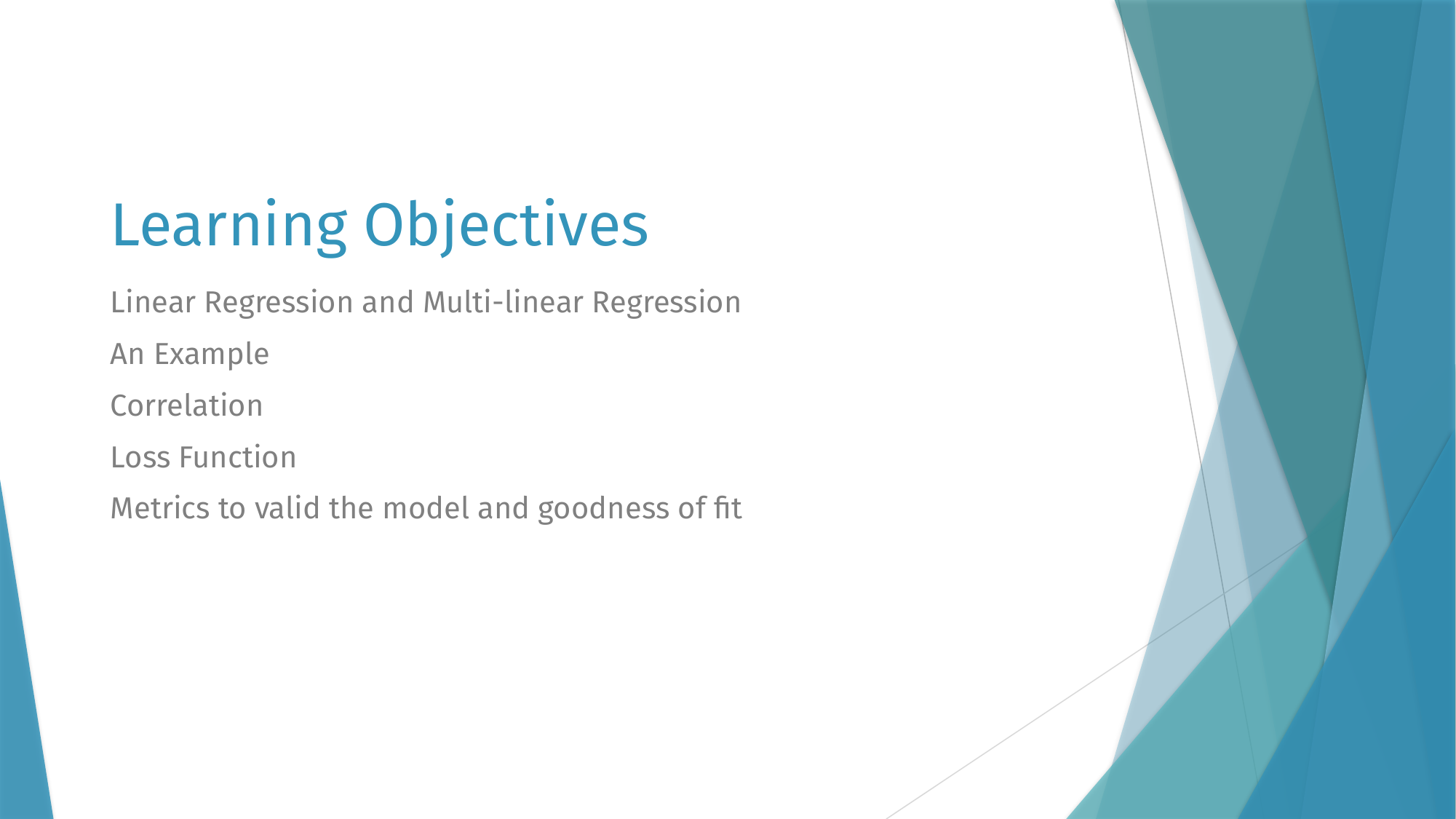

# Learning Objectives
Linear Regression and Multi-linear Regression
An Example
Correlation
Loss Function
Metrics to valid the model and goodness of fit